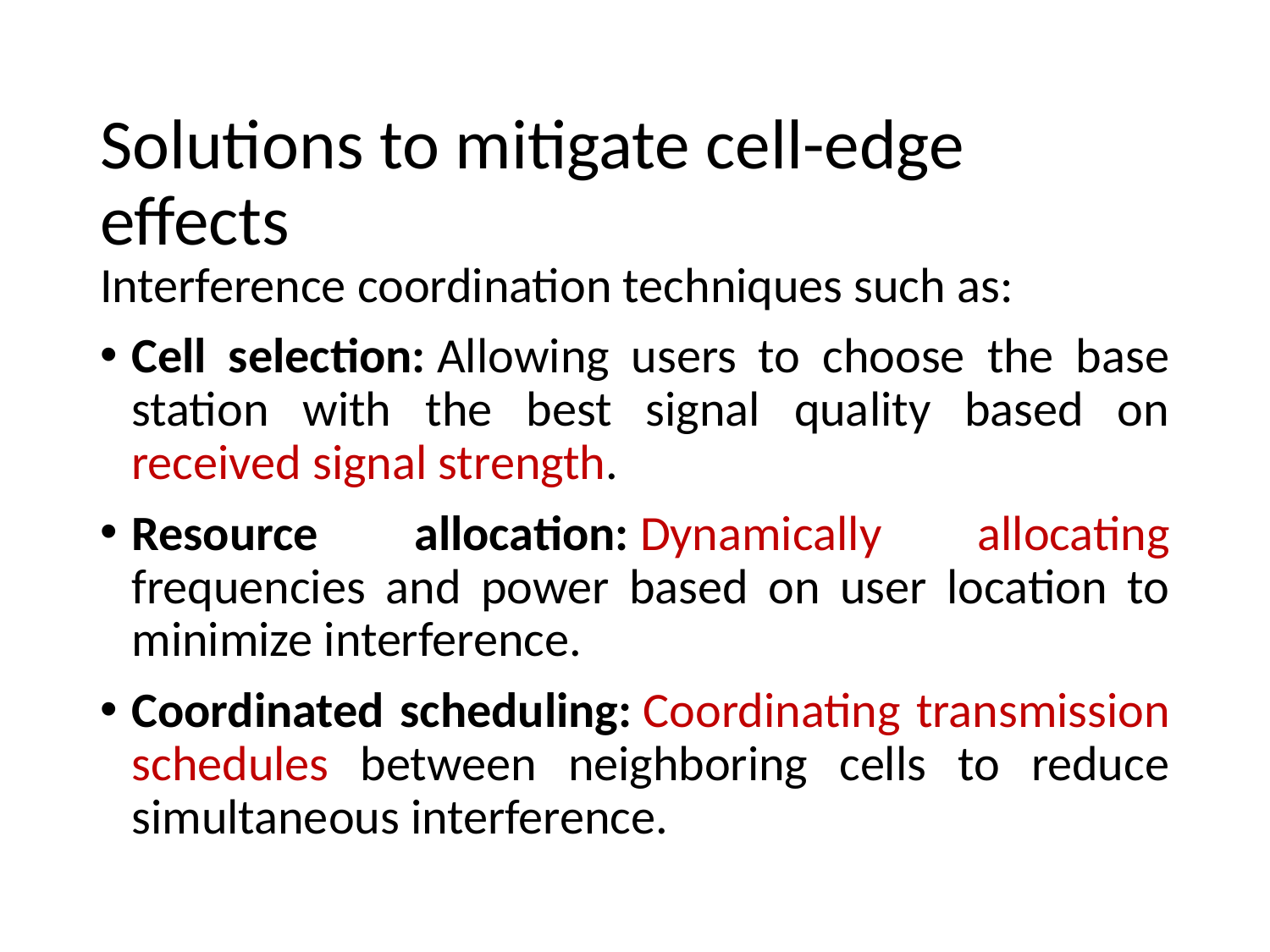

# Solutions to mitigate cell-edge effects
Interference coordination techniques such as:
Cell selection: Allowing users to choose the base station with the best signal quality based on received signal strength.
Resource allocation: Dynamically allocating frequencies and power based on user location to minimize interference.
Coordinated scheduling: Coordinating transmission schedules between neighboring cells to reduce simultaneous interference.